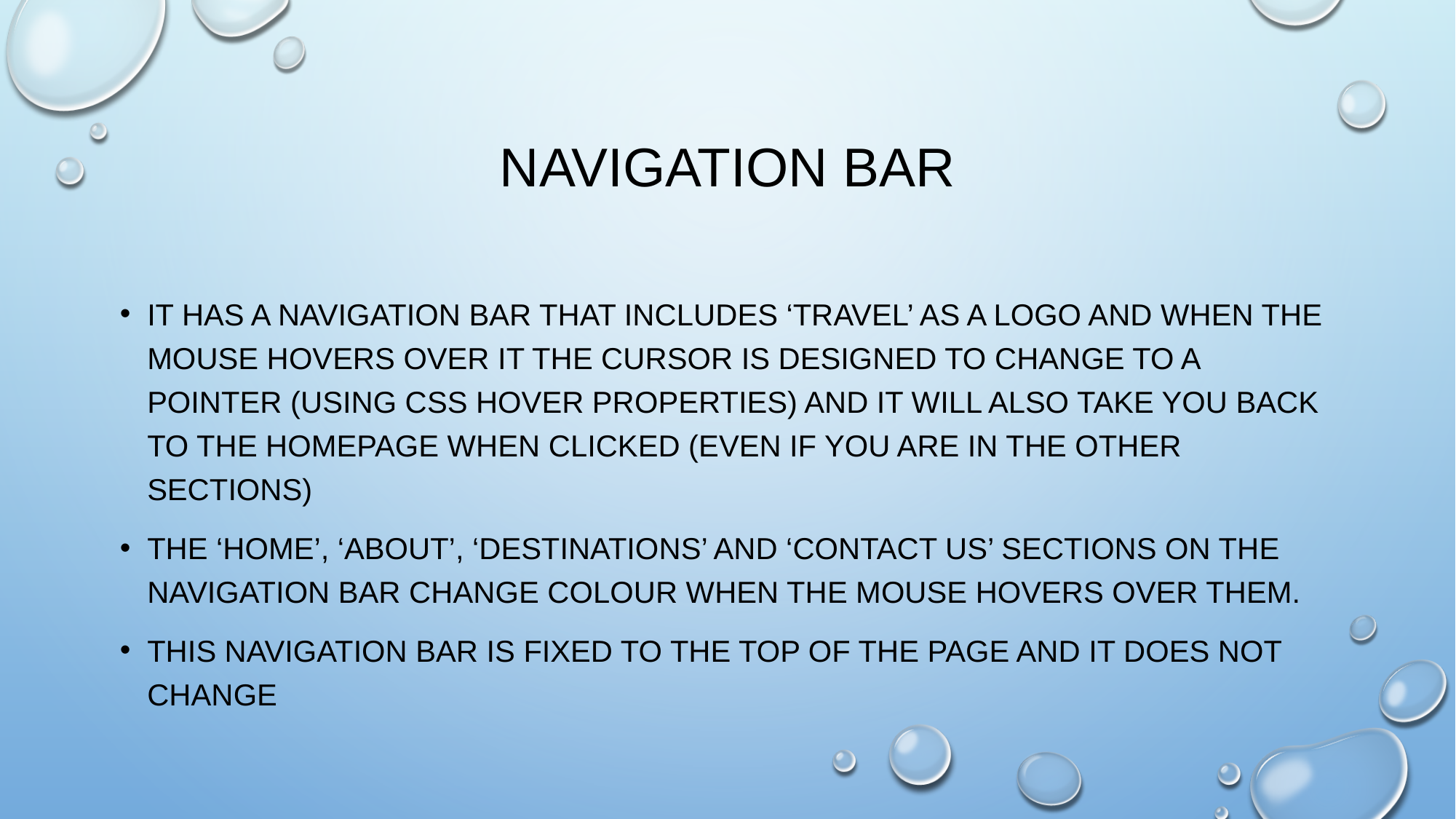

# Navigation bar
It has a navigation bar that includes ‘travel’ as a logo and when the mouse hovers over it the cursor is designed to change to a pointer (using css hover properties) and it will also take you back to the homepage when clicked (even if you are in the other sections)
The ‘home’, ‘about’, ‘destinations’ and ‘contact us’ sections on the navigation bar change colour when the mouse hovers over them.
This navigation bar is fixed to the top of the page and it does not change